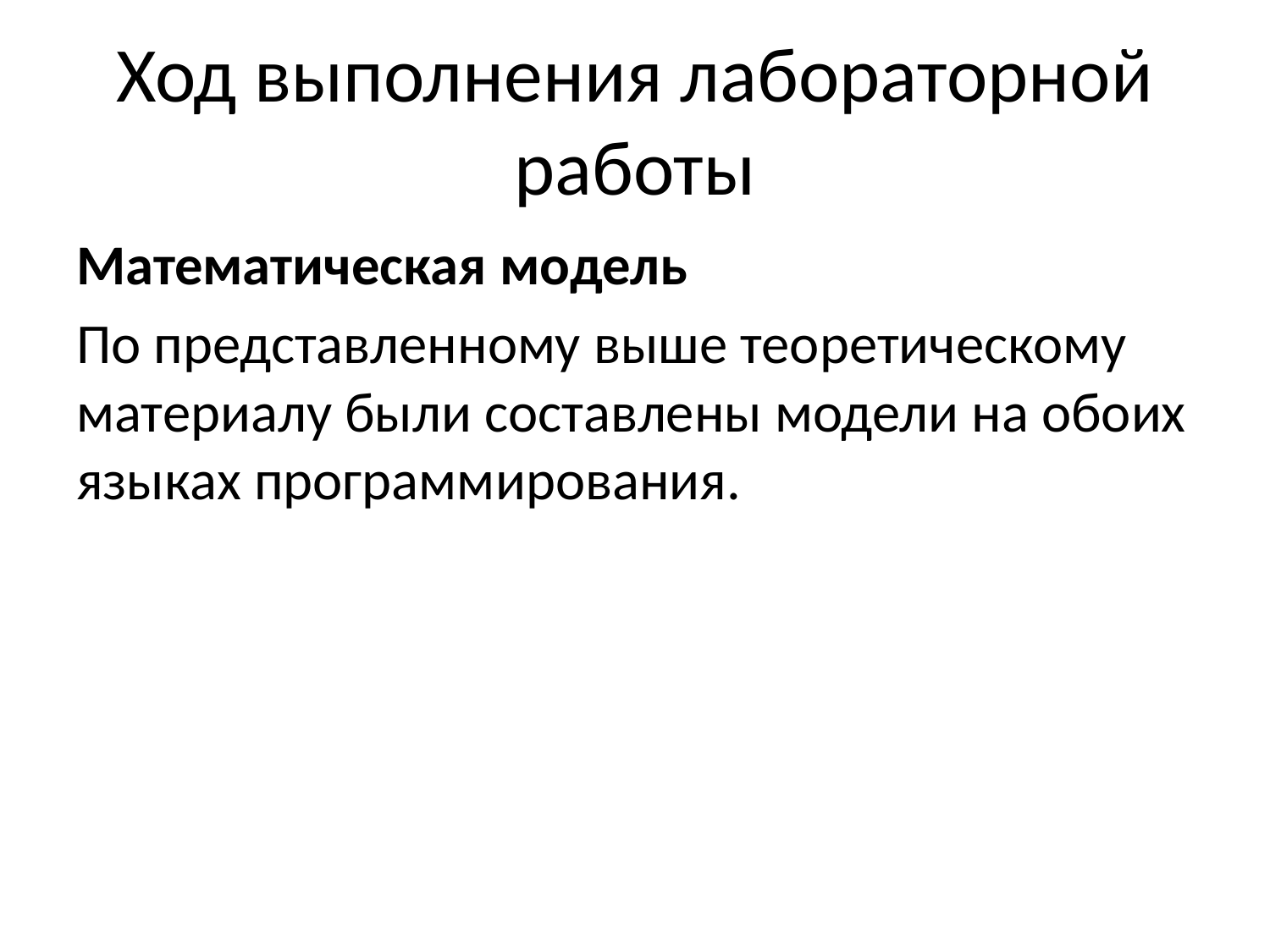

# Ход выполнения лабораторной работы
Математическая модель
По представленному выше теоретическому материалу были составлены модели на обоих языках программирования.